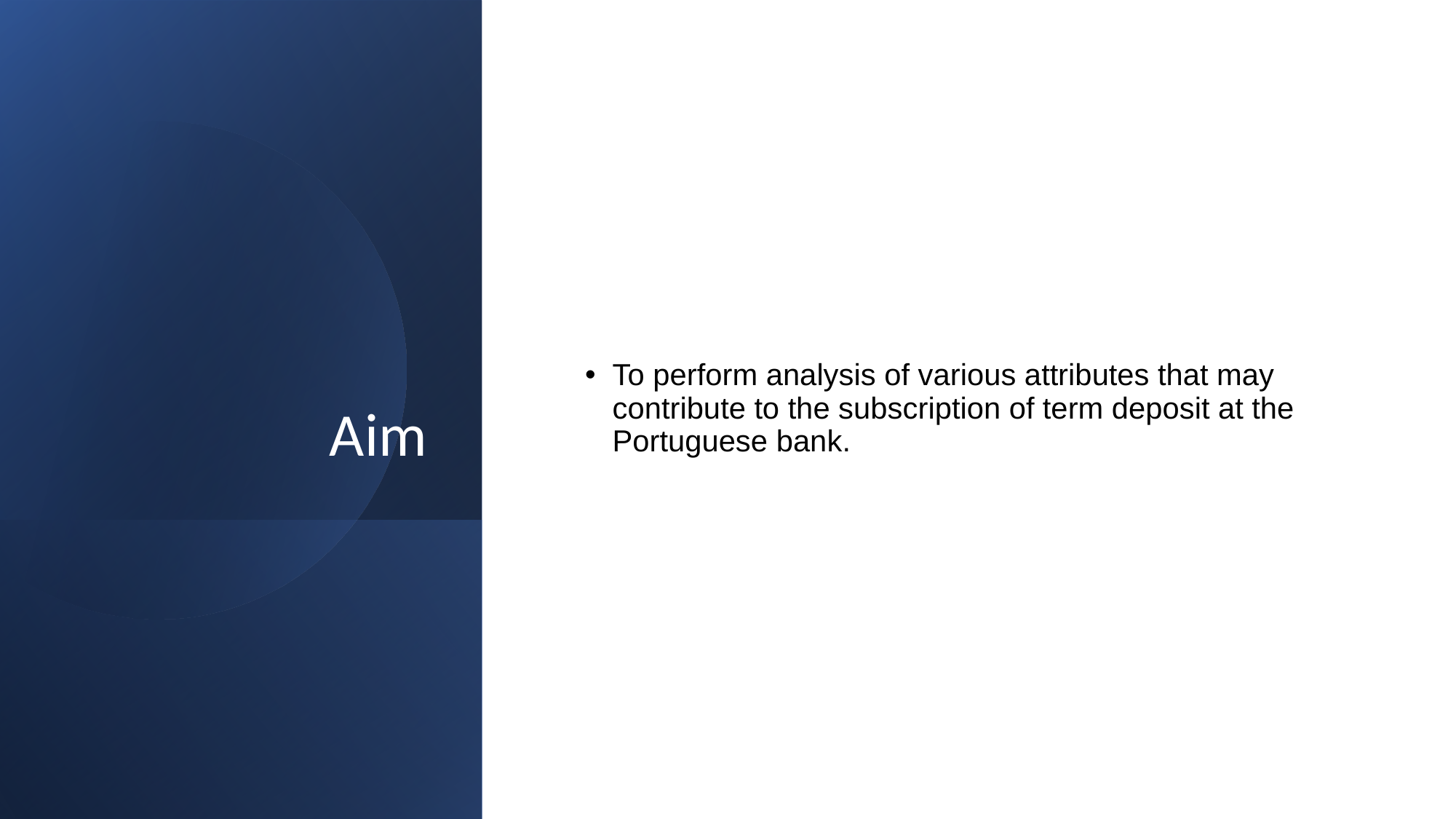

# Aim
To perform analysis of various attributes that may contribute to the subscription of term deposit at the Portuguese bank.